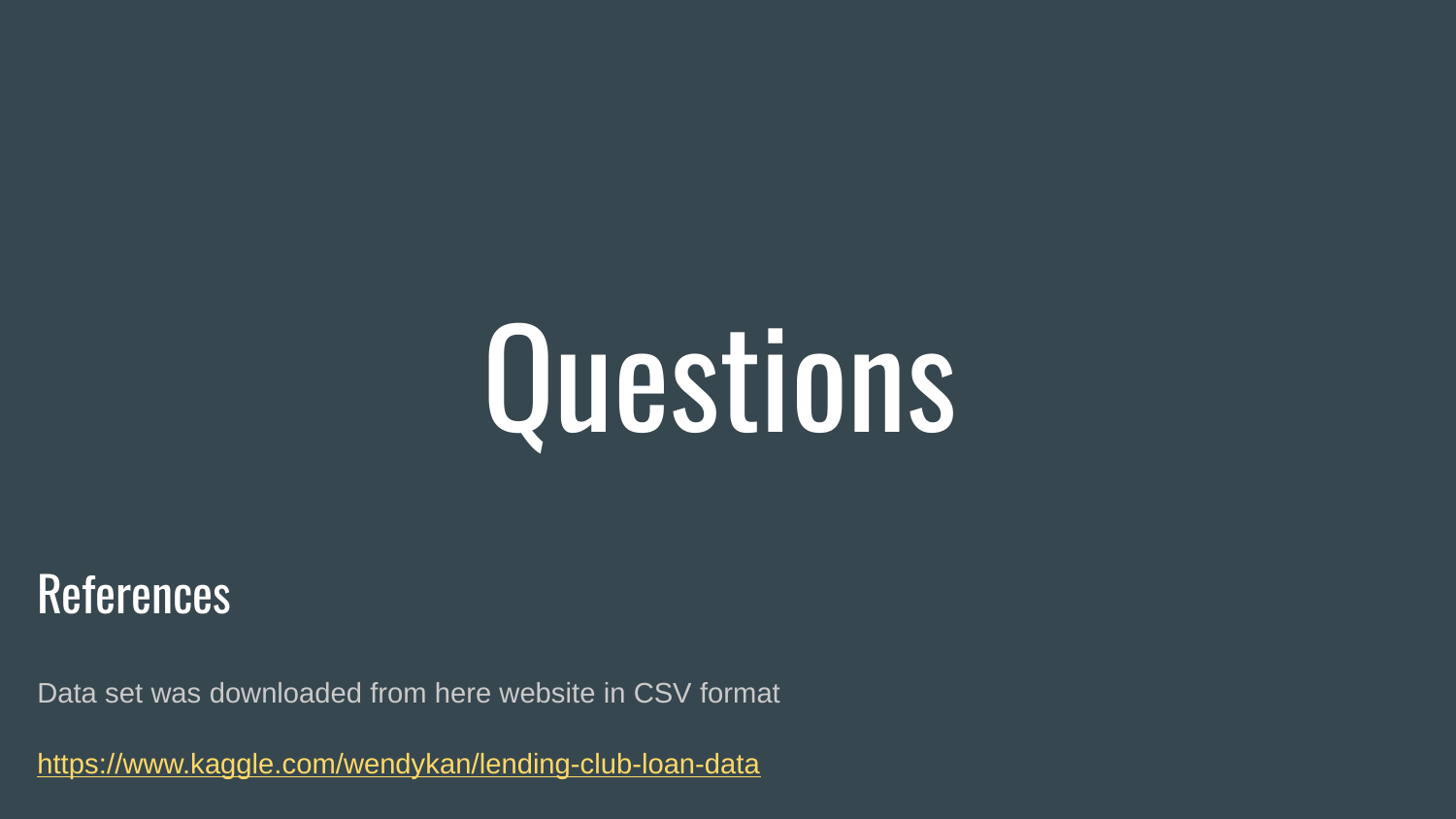

Questions
# References
Data set was downloaded from here website in CSV format
https://www.kaggle.com/wendykan/lending-club-loan-data